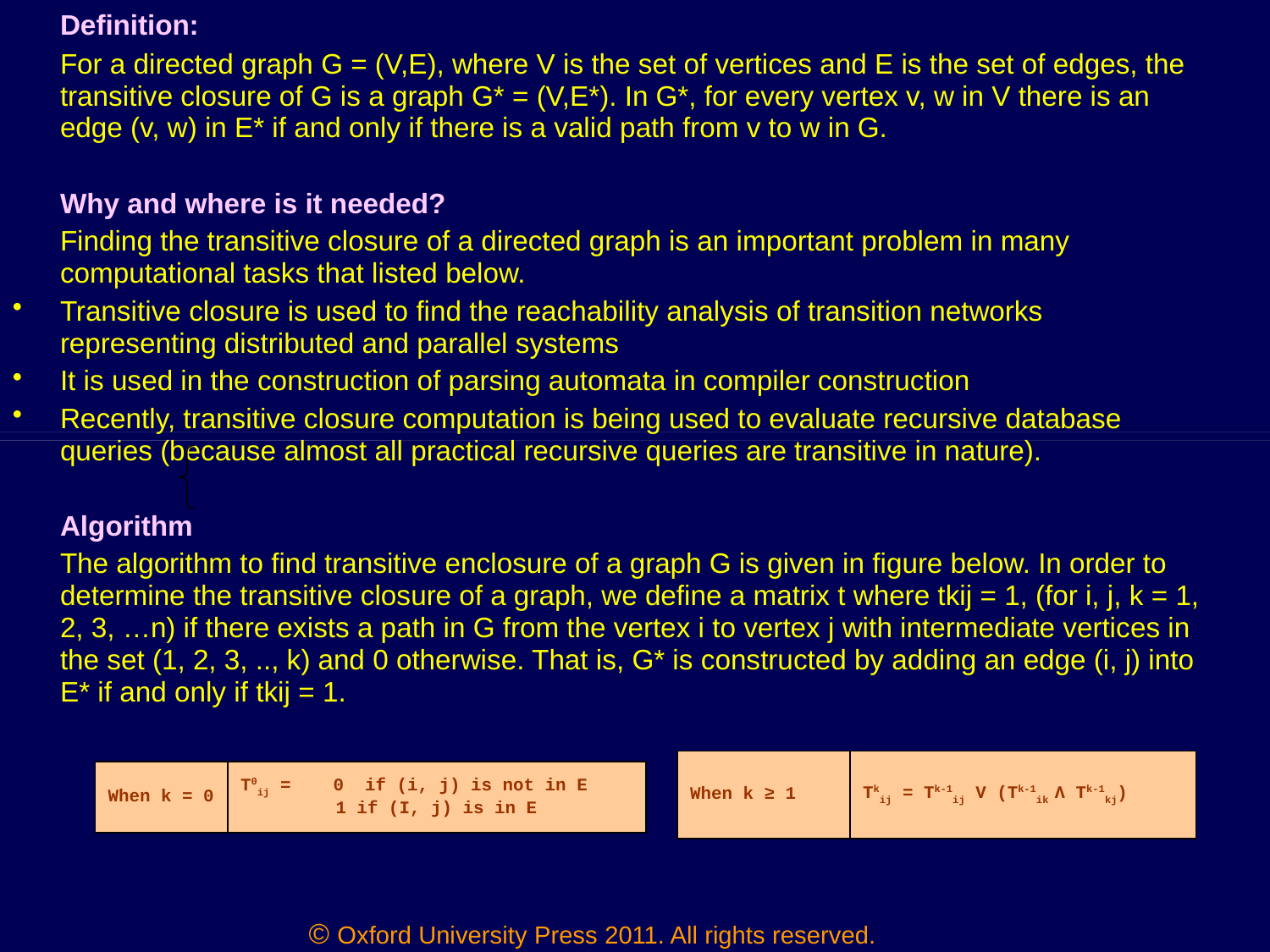

Definition:
	For a directed graph G = (V,E), where V is the set of vertices and E is the set of edges, the transitive closure of G is a graph G* = (V,E*). In G*, for every vertex v, w in V there is an edge (v, w) in E* if and only if there is a valid path from v to w in G.

	Why and where is it needed?
	Finding the transitive closure of a directed graph is an important problem in many computational tasks that listed below.
Transitive closure is used to find the reachability analysis of transition networks representing distributed and parallel systems
It is used in the construction of parsing automata in compiler construction
Recently, transitive closure computation is being used to evaluate recursive database queries (because almost all practical recursive queries are transitive in nature).

	Algorithm
	The algorithm to find transitive enclosure of a graph G is given in figure below. In order to determine the transitive closure of a graph, we define a matrix t where tkij = 1, (for i, j, k = 1, 2, 3, …n) if there exists a path in G from the vertex i to vertex j with intermediate vertices in the set (1, 2, 3, .., k) and 0 otherwise. That is, G* is constructed by adding an edge (i, j) into E* if and only if tkij = 1.

| When k ≥ 1 | Tkij = Tk-1ij V (Tk-1ik Λ Tk-1kj) |
| --- | --- |
| When k = 0 | T0ij = 0 if (i, j) is not in E 1 if (I, j) is in E |
| --- | --- |